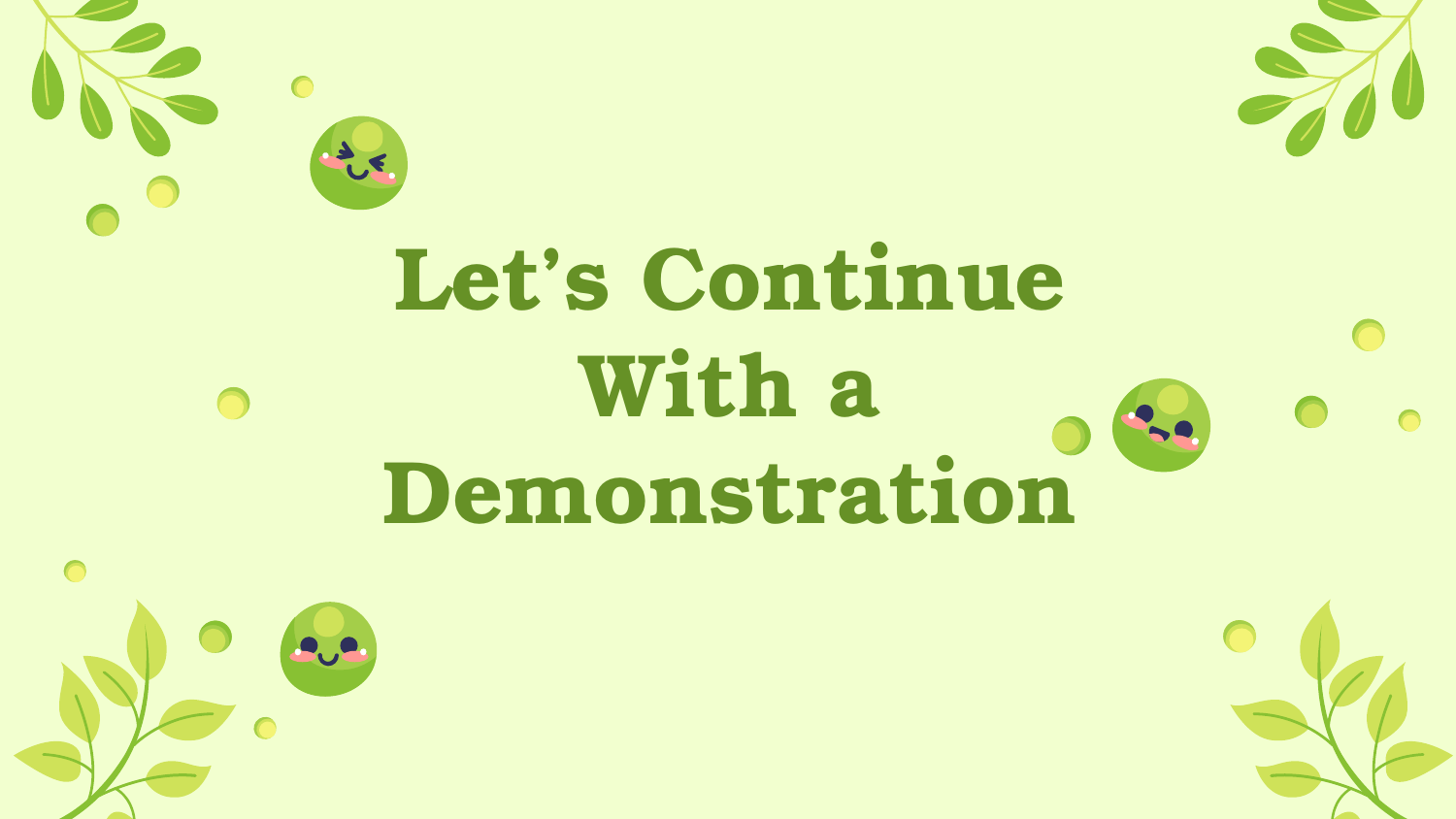

# Let’s Continue With a Demonstration

Please keep this slide for attribution